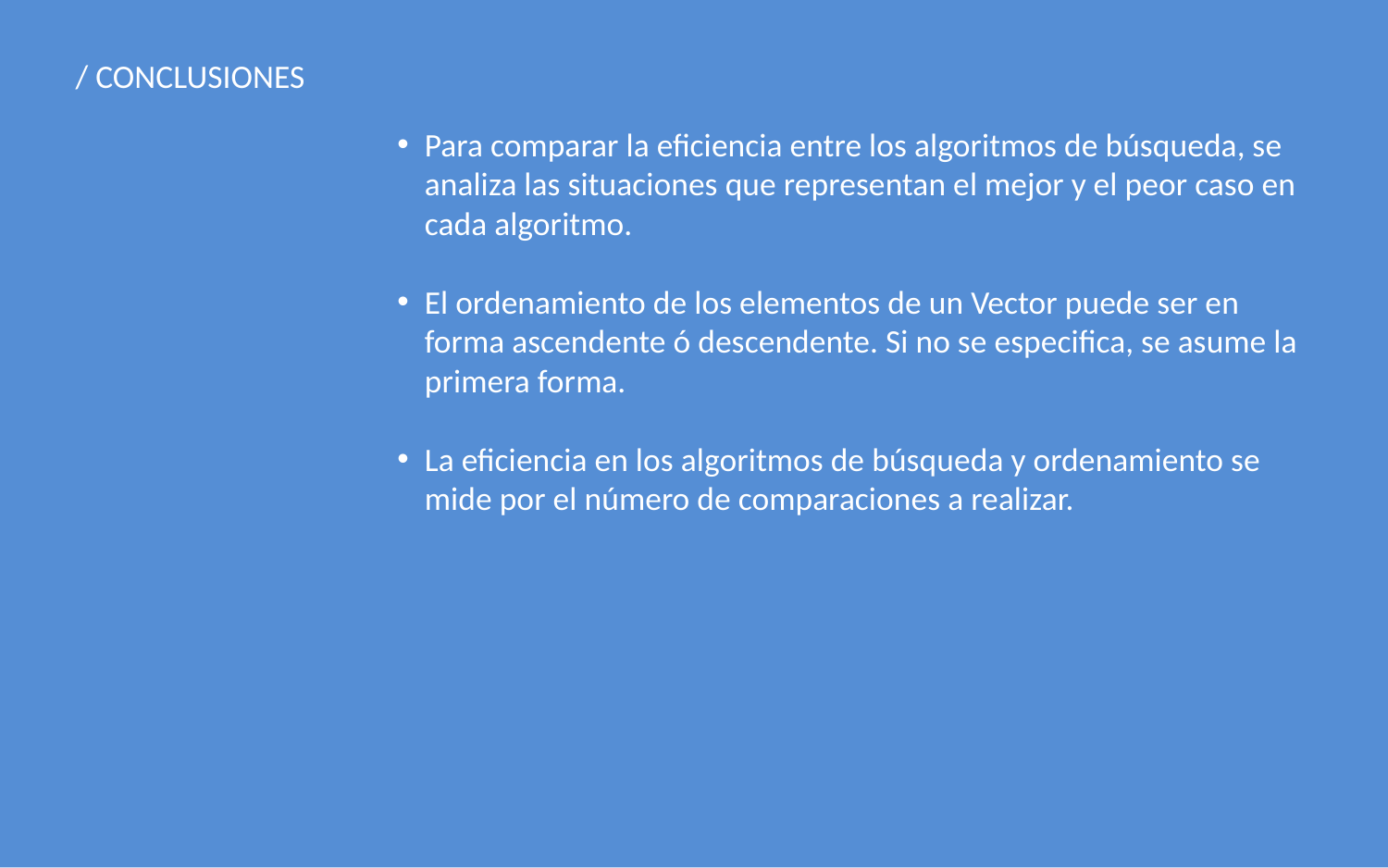

/ CONCLUSIONES
Para comparar la eficiencia entre los algoritmos de búsqueda, se analiza las situaciones que representan el mejor y el peor caso en cada algoritmo.

El ordenamiento de los elementos de un Vector puede ser en forma ascendente ó descendente. Si no se especifica, se asume la primera forma.

La eficiencia en los algoritmos de búsqueda y ordenamiento se mide por el número de comparaciones a realizar.